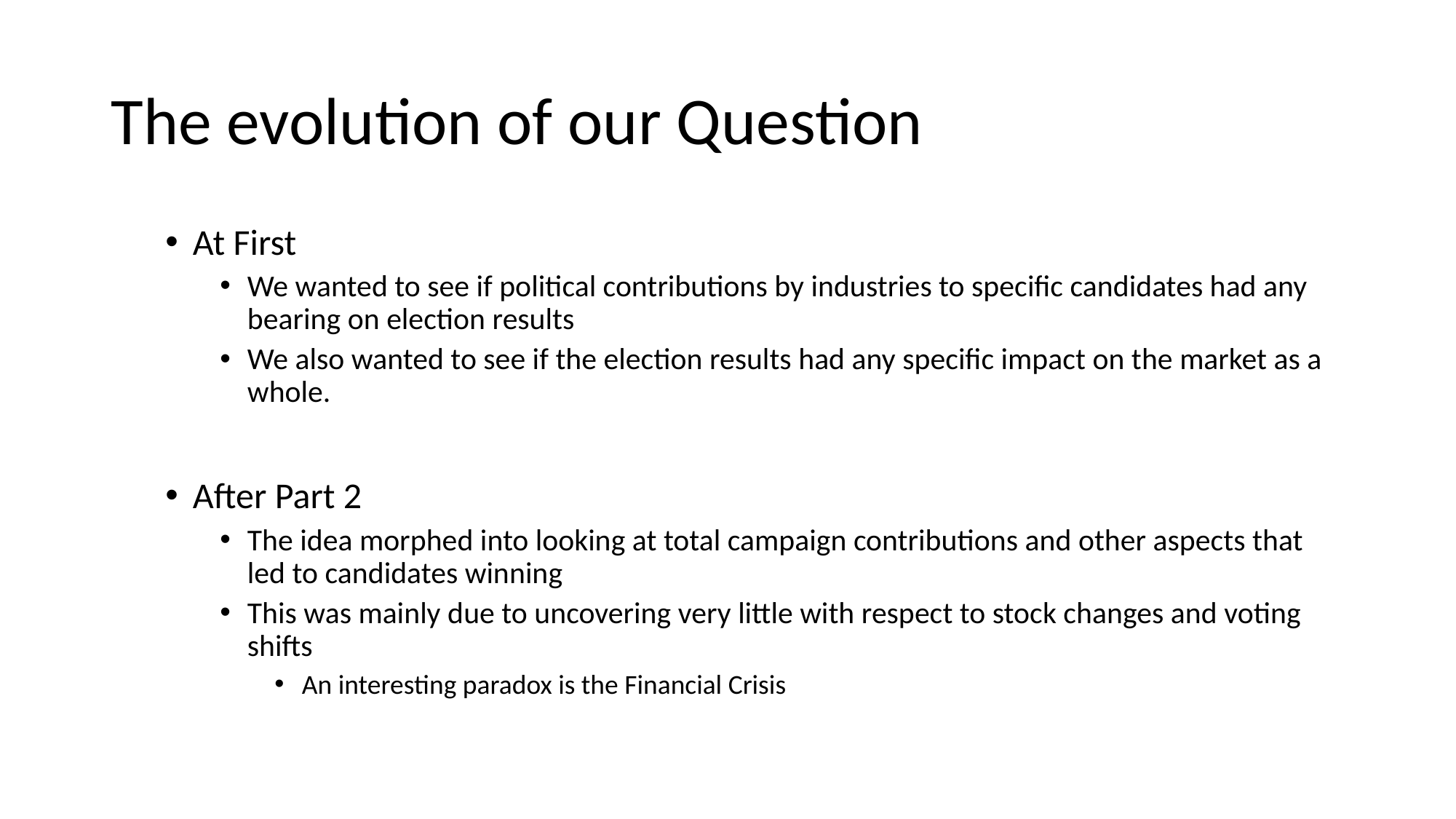

# The evolution of our Question
At First
We wanted to see if political contributions by industries to specific candidates had any bearing on election results
We also wanted to see if the election results had any specific impact on the market as a whole.

After Part 2
The idea morphed into looking at total campaign contributions and other aspects that led to candidates winning
This was mainly due to uncovering very little with respect to stock changes and voting shifts
An interesting paradox is the Financial Crisis